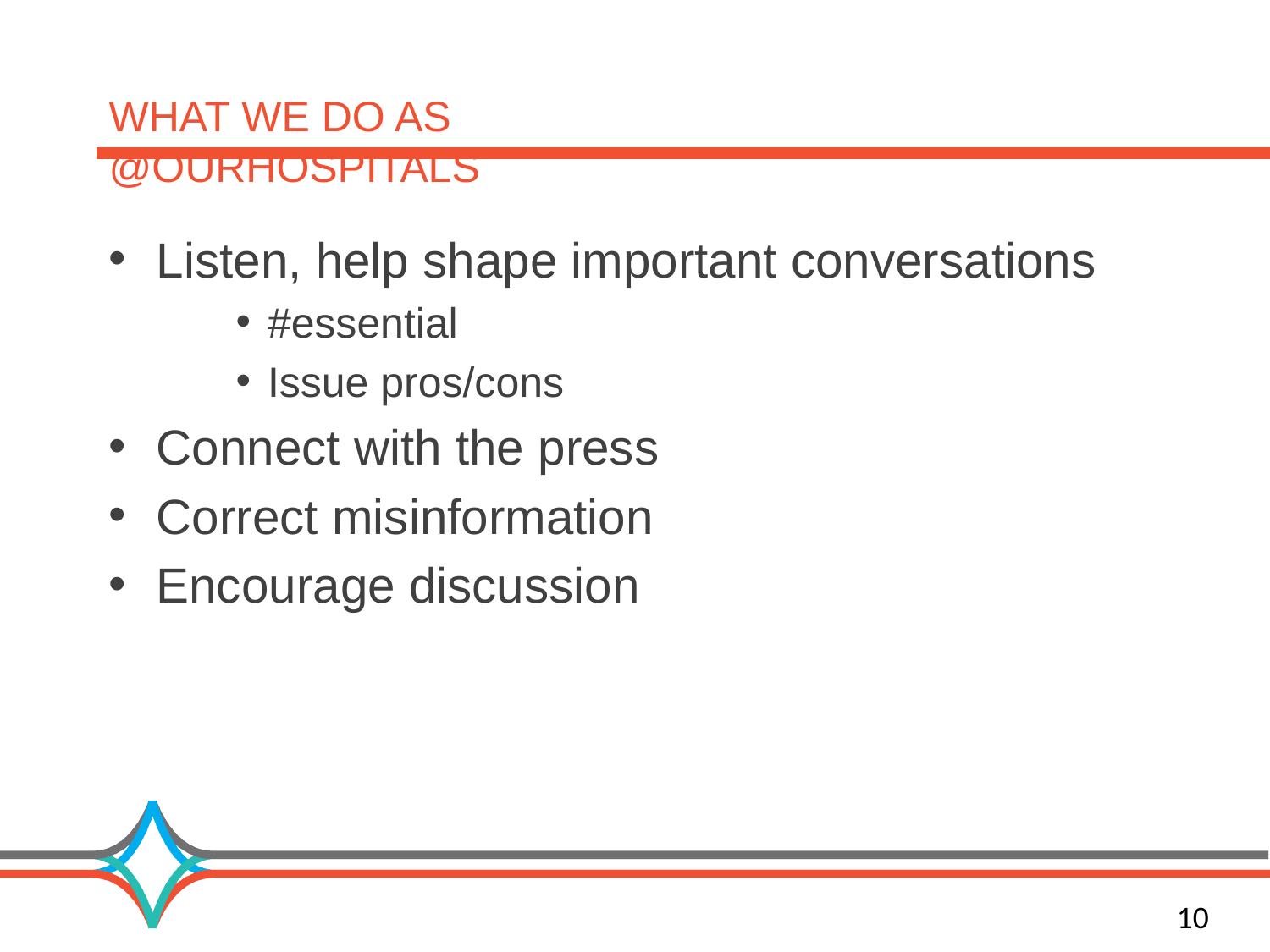

# What we Do as @ourhospitals
Listen, help shape important conversations
#essential
Issue pros/cons
Connect with the press
Correct misinformation
Encourage discussion

10